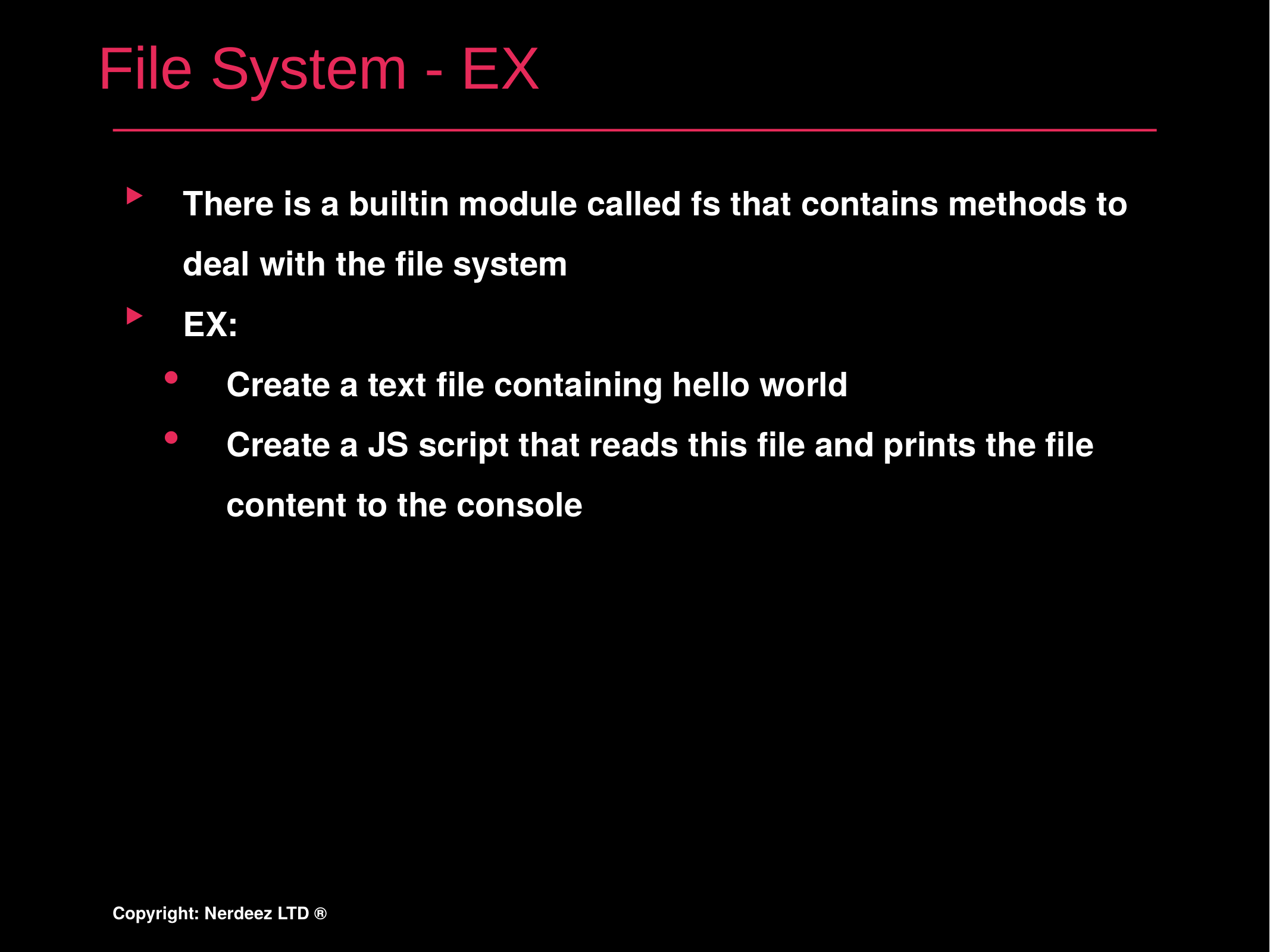

# File System - EX

There is a builtin module called fs that contains methods to deal with the file system
EX:
Create a text file containing hello world
Create a JS script that reads this file and prints the file content to the console

Copyright: Nerdeez LTD ®